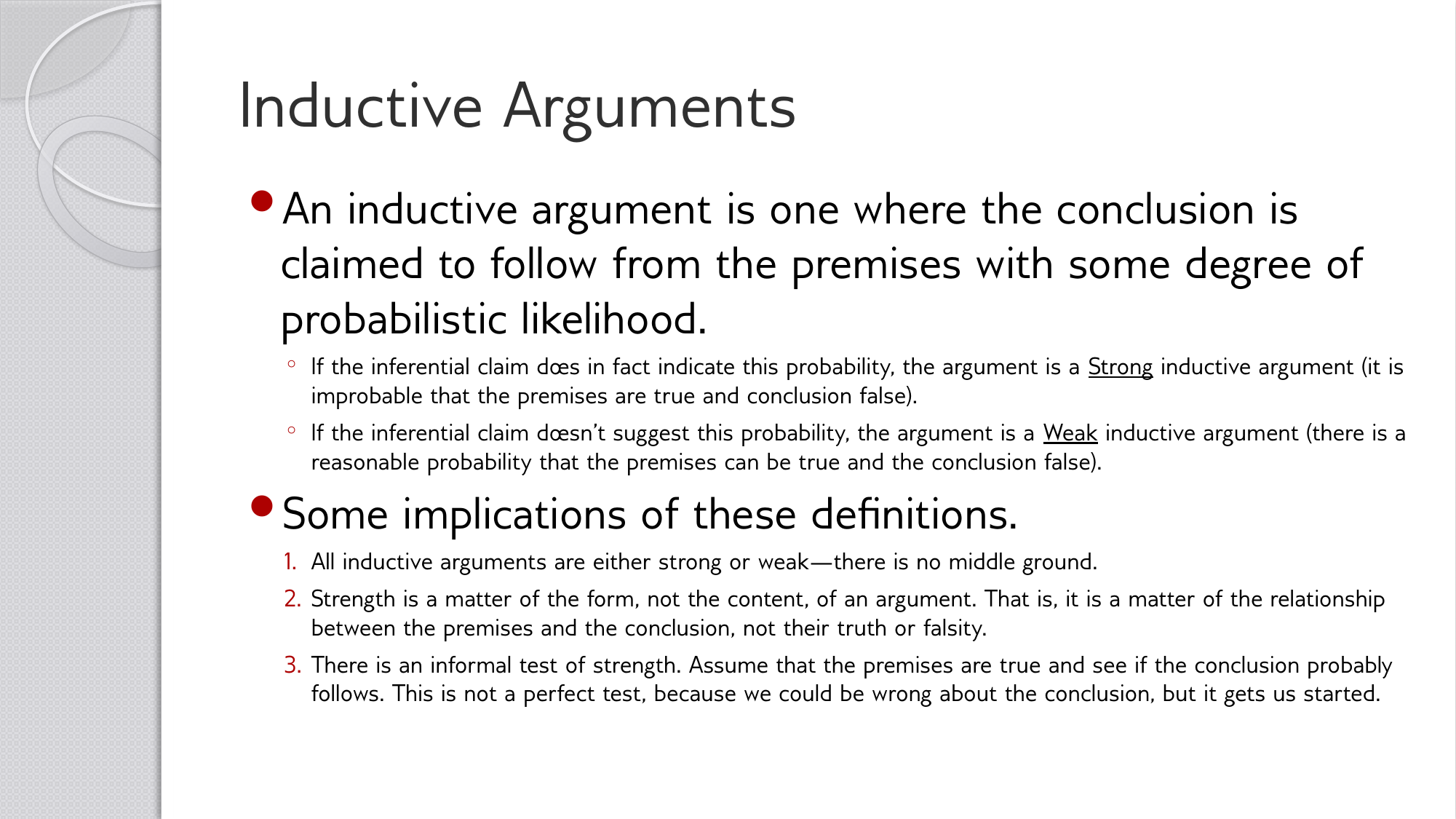

# Inductive Arguments
An inductive argument is one where the conclusion is claimed to follow from the premises with some degree of probabilistic likelihood.
If the inferential claim does in fact indicate this probability, the argument is a Strong inductive argument (it is improbable that the premises are true and conclusion false).
If the inferential claim doesn’t suggest this probability, the argument is a Weak inductive argument (there is a reasonable probability that the premises can be true and the conclusion false).
Some implications of these definitions.
All inductive arguments are either strong or weak—there is no middle ground.
Strength is a matter of the form, not the content, of an argument. That is, it is a matter of the relationship between the premises and the conclusion, not their truth or falsity.
There is an informal test of strength. Assume that the premises are true and see if the conclusion probably follows. This is not a perfect test, because we could be wrong about the conclusion, but it gets us started.